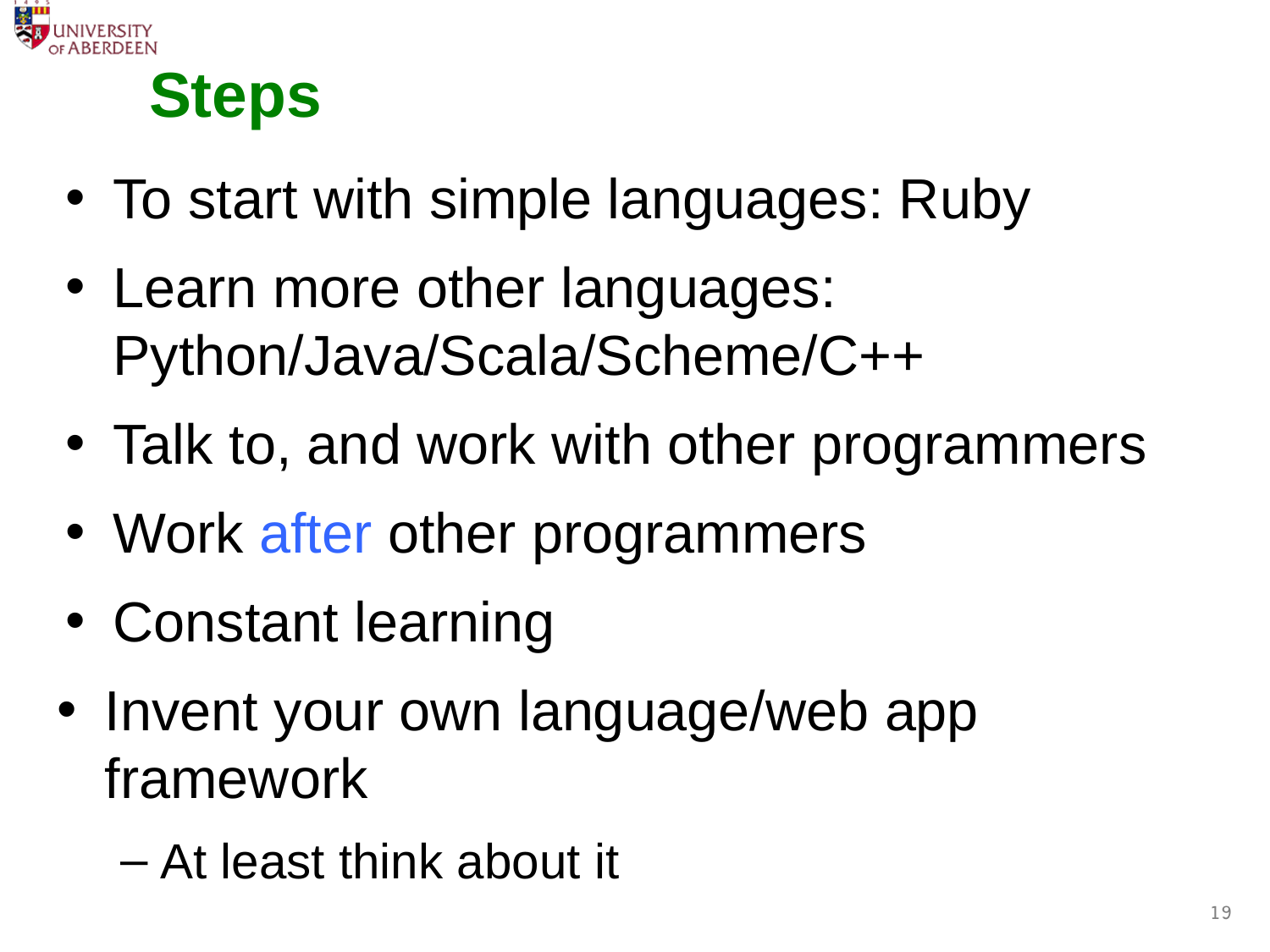

# Steps
To start with simple languages: Ruby
Learn more other languages: Python/Java/Scala/Scheme/C++
Talk to, and work with other programmers
Work after other programmers
Constant learning
Invent your own language/web app framework
At least think about it